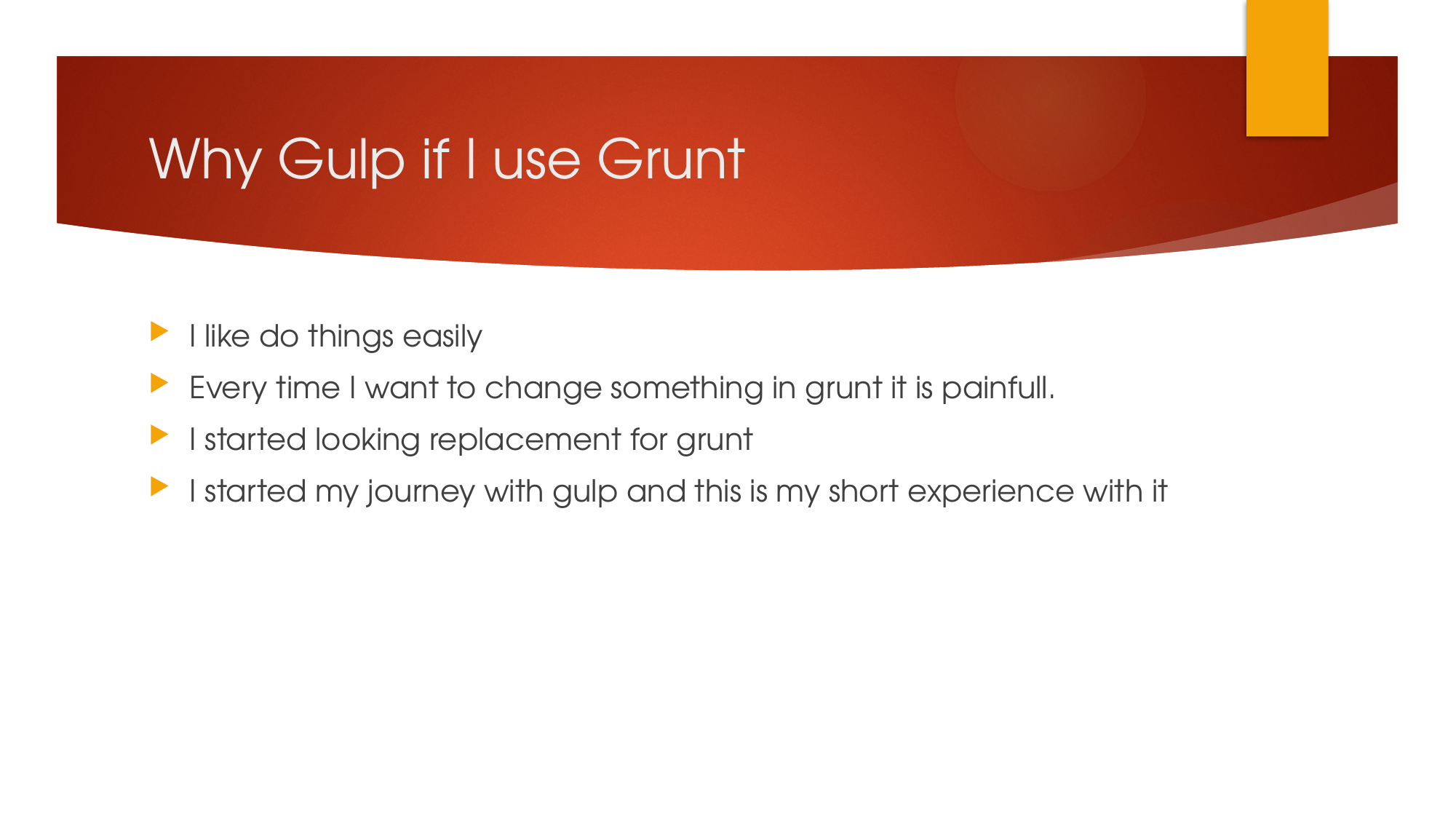

# Why Gulp if I use Grunt
I like do things easily
Every time I want to change something in grunt it is painfull.
I started looking replacement for grunt
I started my journey with gulp and this is my short experience with it